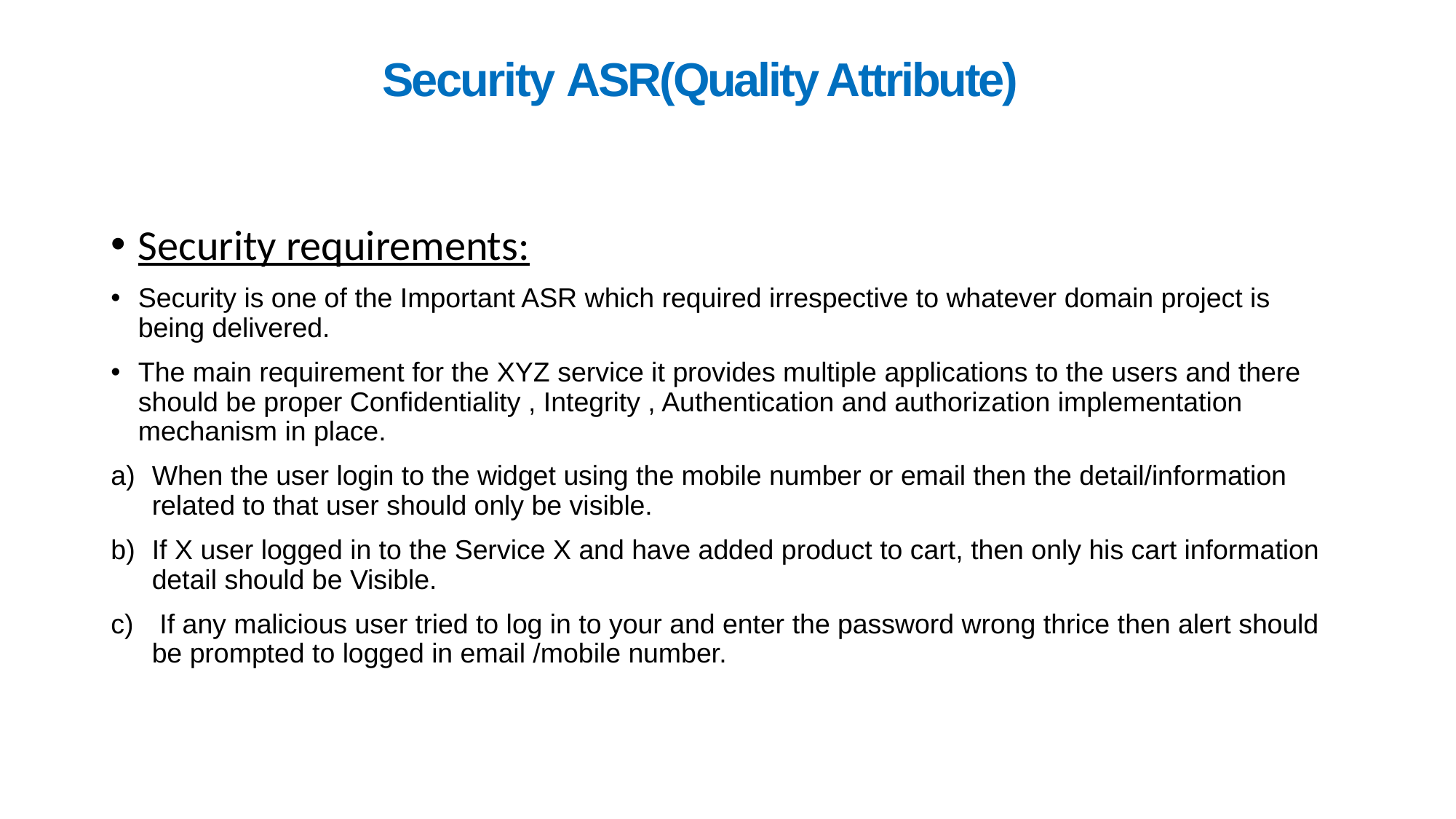

# Security ASR(Quality Attribute)
Security requirements:
Security is one of the Important ASR which required irrespective to whatever domain project is being delivered.
The main requirement for the XYZ service it provides multiple applications to the users and there should be proper Confidentiality , Integrity , Authentication and authorization implementation mechanism in place.
When the user login to the widget using the mobile number or email then the detail/information related to that user should only be visible.
If X user logged in to the Service X and have added product to cart, then only his cart information detail should be Visible.
 If any malicious user tried to log in to your and enter the password wrong thrice then alert should be prompted to logged in email /mobile number.